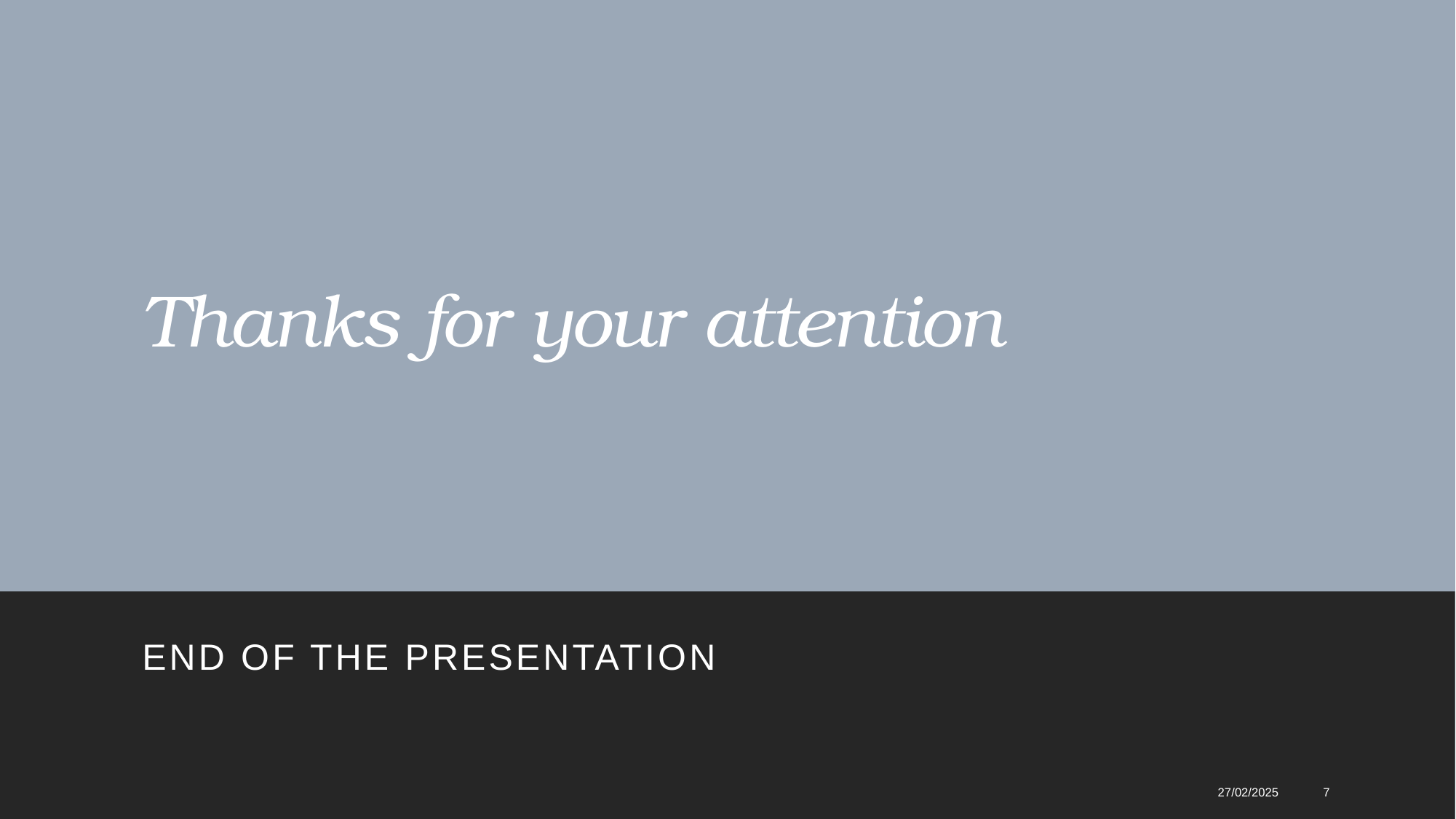

# Thanks for your attention

End of the presentation

27/02/2025
7